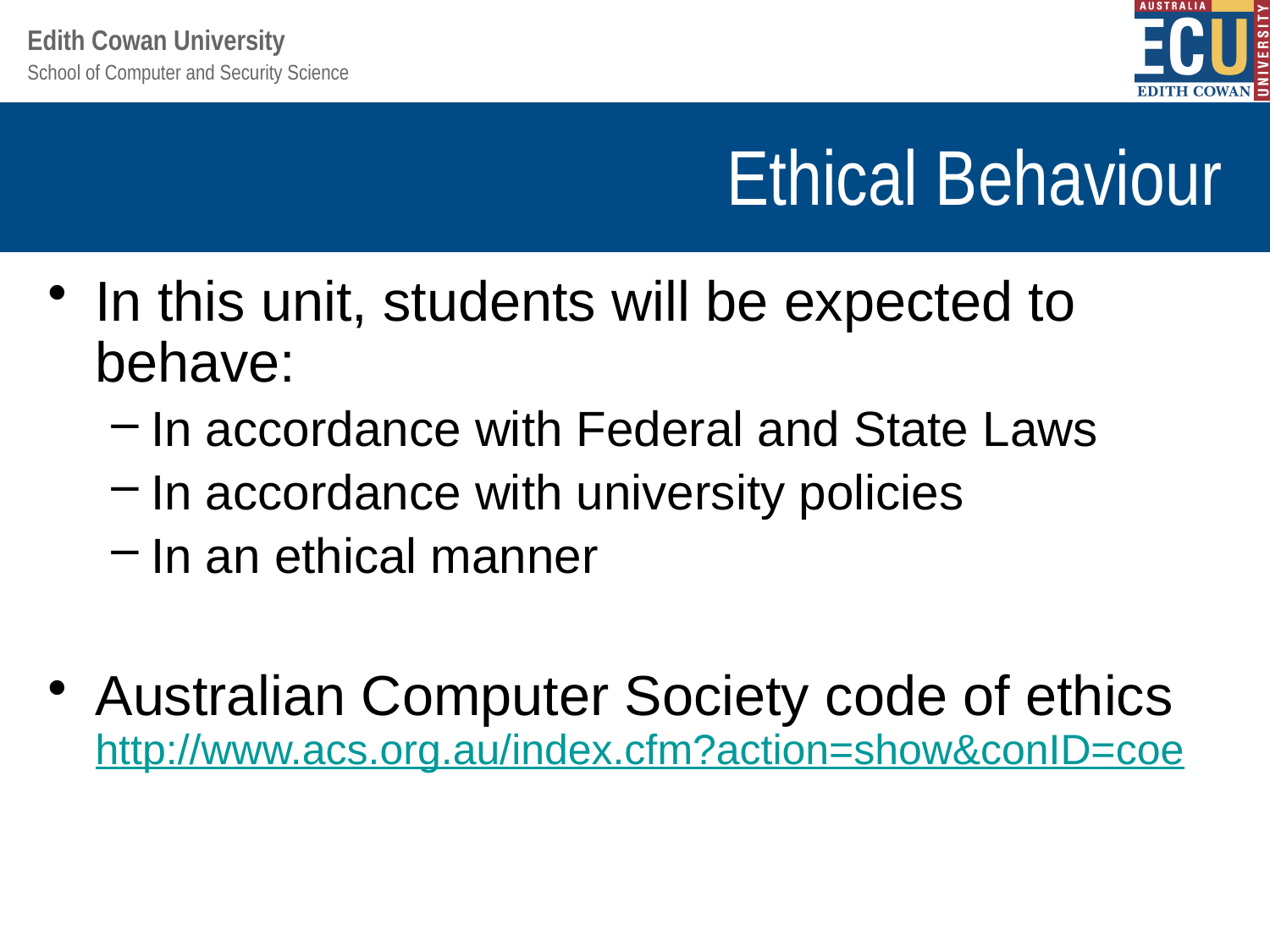

# Ethical Behaviour
In this unit, students will be expected to behave:
In accordance with Federal and State Laws
In accordance with university policies
In an ethical manner

Australian Computer Society code of ethics  http://www.acs.org.au/index.cfm?action=show&conID=coe